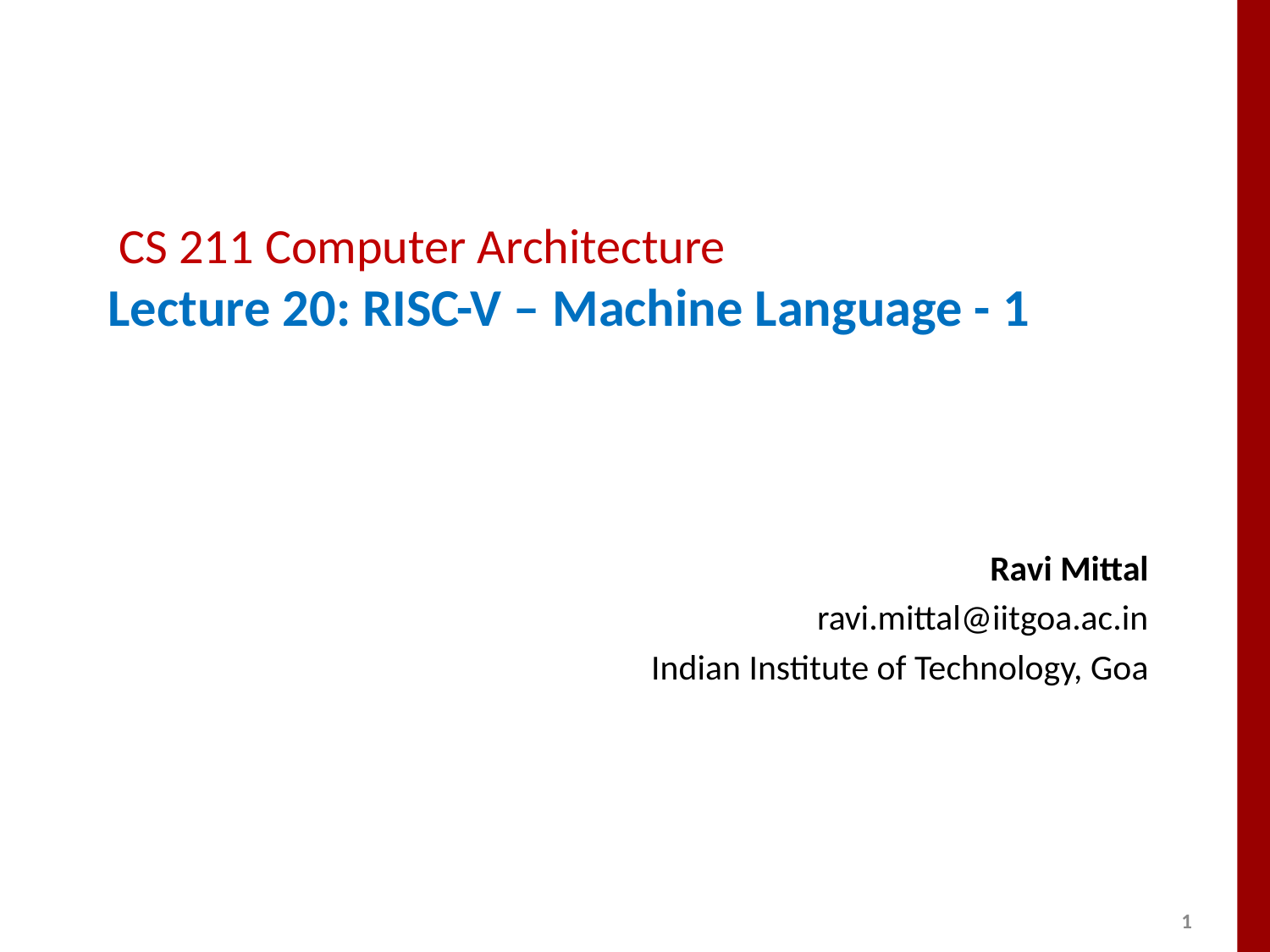

# CS 211 Computer Architecture Lecture 20: RISC-V – Machine Language - 1
Ravi Mittal
ravi.mittal@iitgoa.ac.in
Indian Institute of Technology, Goa